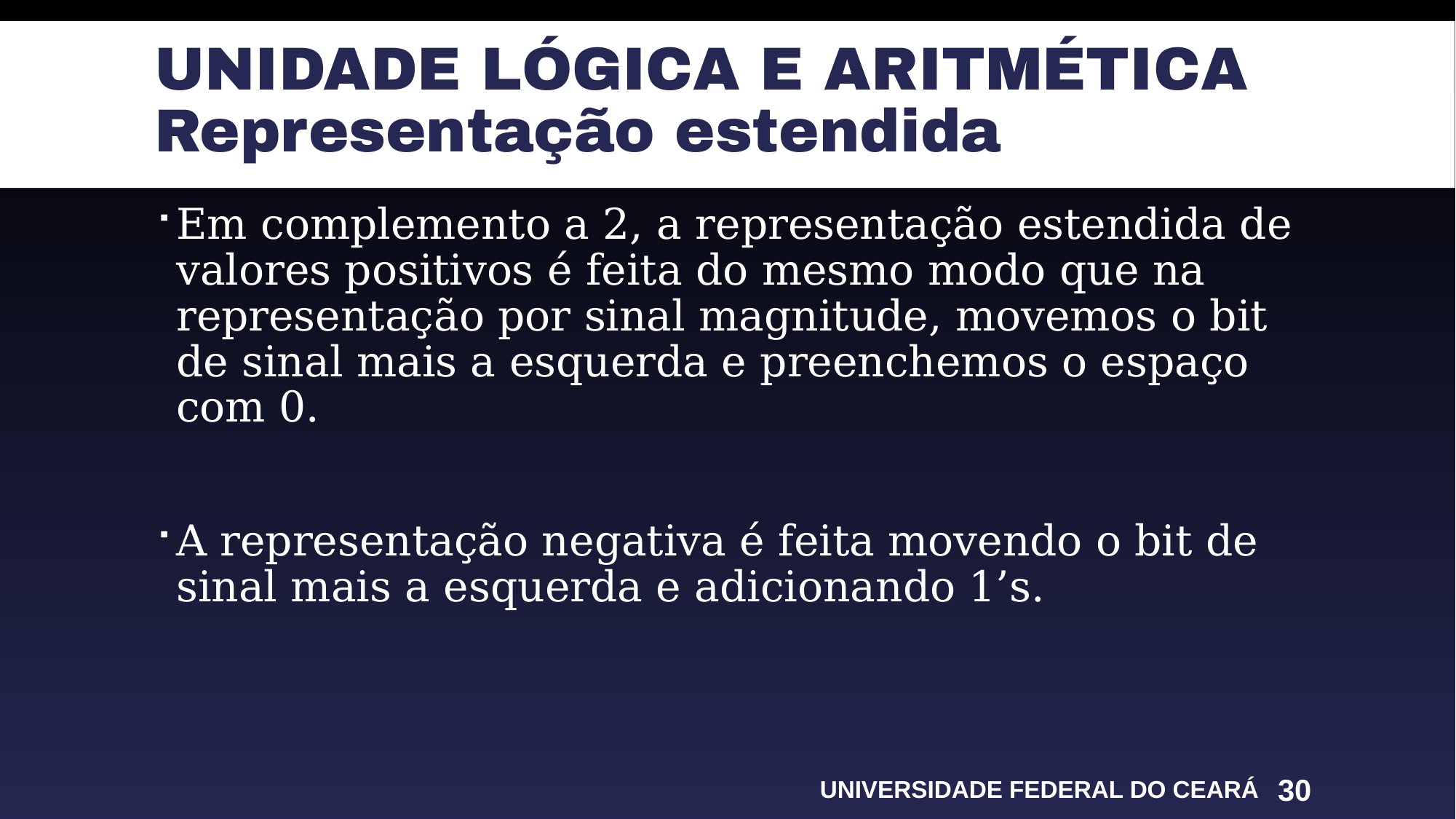

# Unidade lógica e aritmética Representação estendida
Em complemento a 2, a representação estendida de valores positivos é feita do mesmo modo que na representação por sinal magnitude, movemos o bit de sinal mais a esquerda e preenchemos o espaço com 0.

A representação negativa é feita movendo o bit de sinal mais a esquerda e adicionando 1’s.

UNIVERSIDADE FEDERAL DO CEARÁ
30